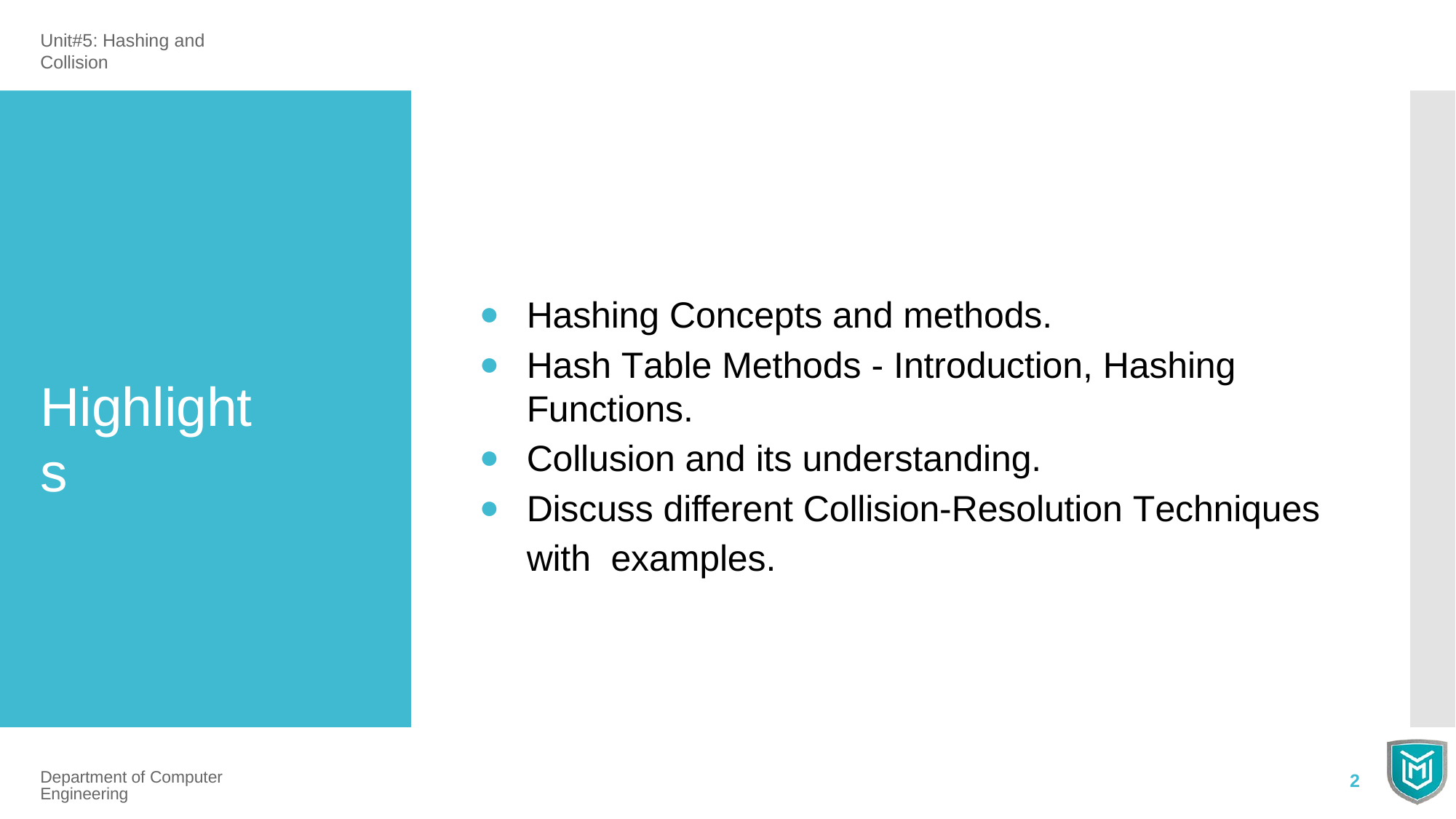

Unit#5: Hashing and Collision
Hashing Concepts and methods.
Hash Table Methods - Introduction, Hashing Functions.
Collusion and its understanding.
Discuss different Collision-Resolution Techniques with  examples.
Highlights
Department of Computer Engineering
2